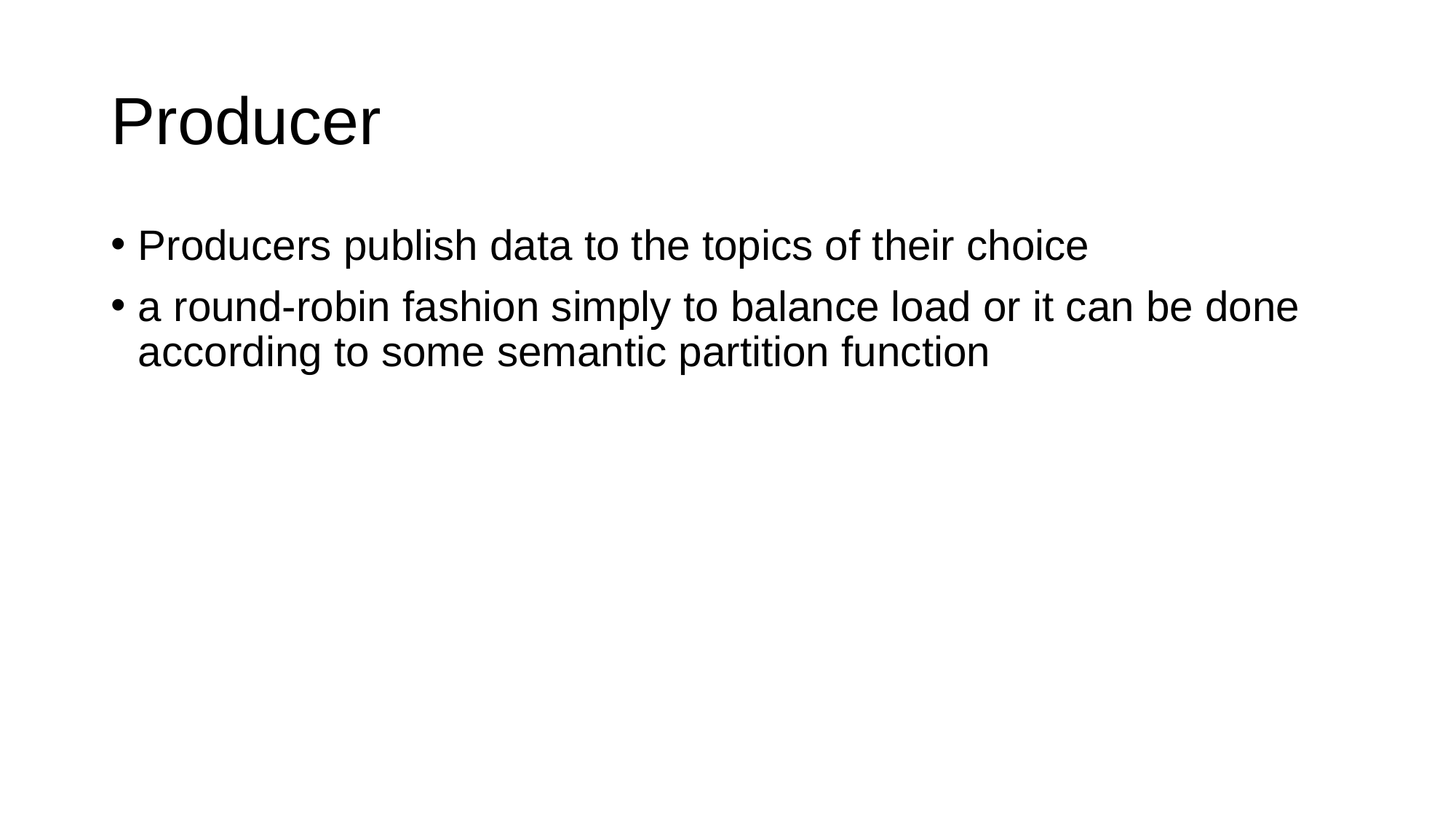

# Producer
Producers publish data to the topics of their choice
a round-robin fashion simply to balance load or it can be done according to some semantic partition function